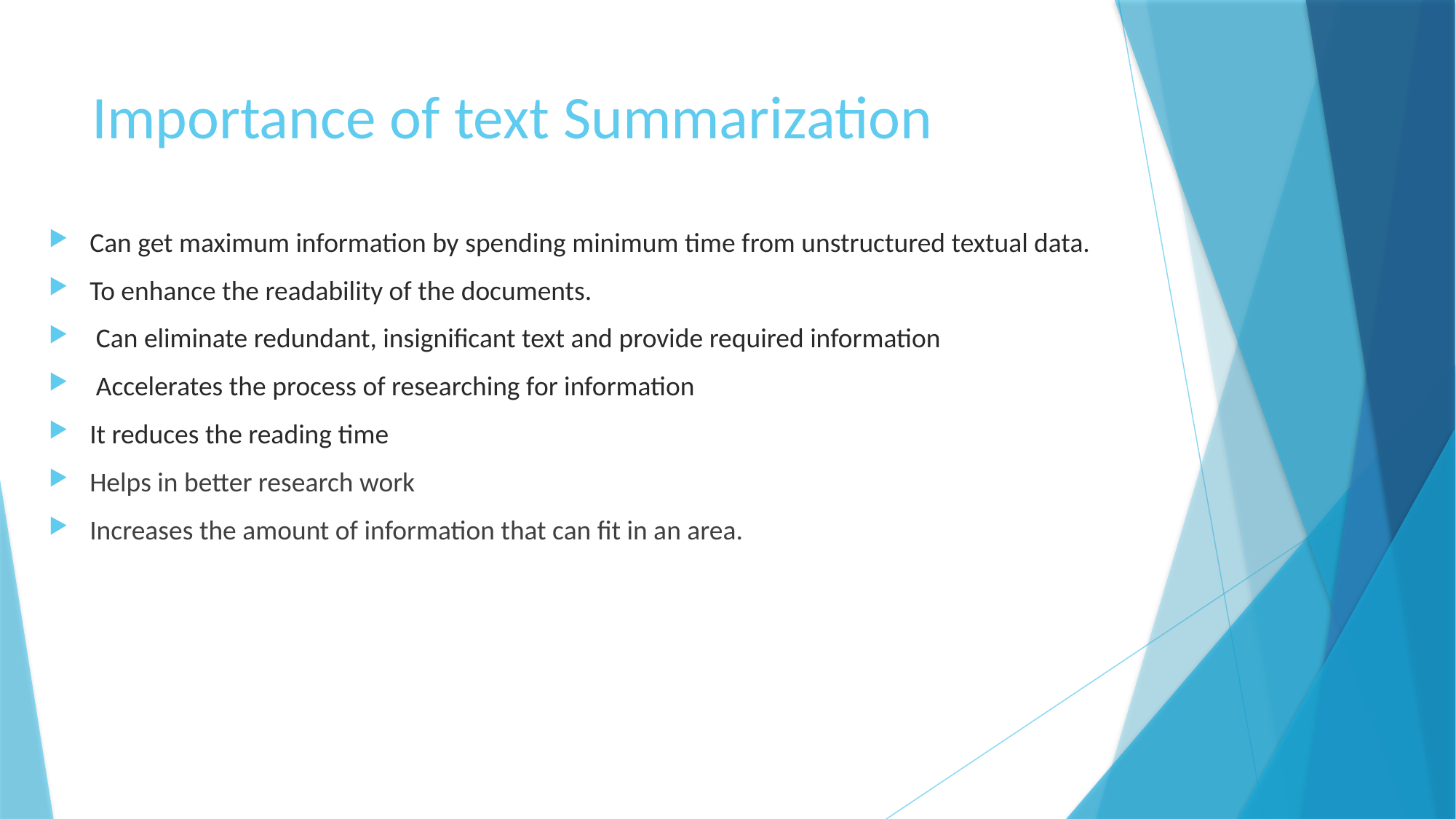

# Importance of text Summarization
Can get maximum information by spending minimum time from unstructured textual data.
To enhance the readability of the documents.
 Can eliminate redundant, insignificant text and provide required information
 Accelerates the process of researching for information
It reduces the reading time
Helps in better research work
Increases the amount of information that can fit in an area.